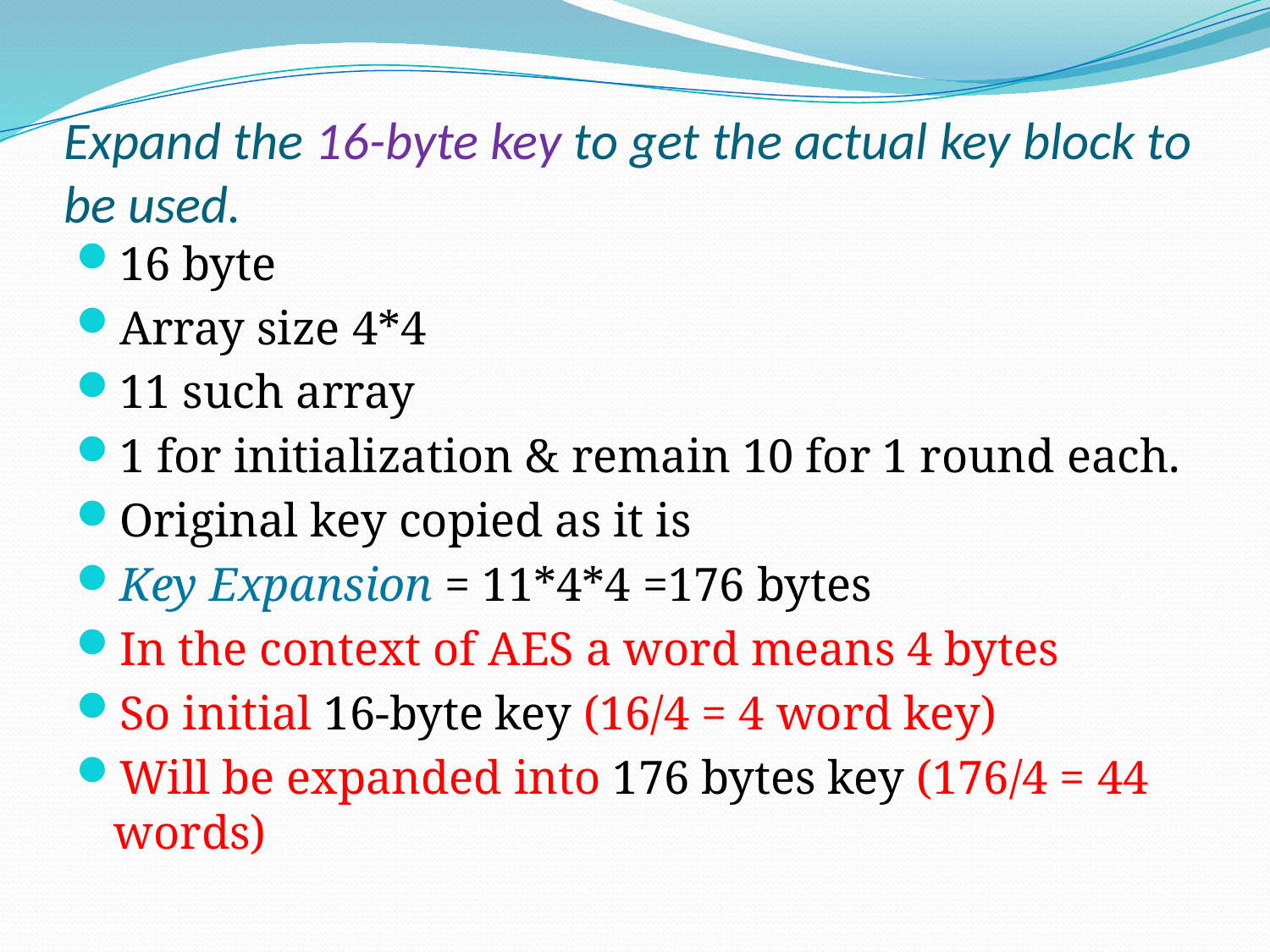

# Expand the 16-byte key to get the actual key block to be used.
16 byte
Array size 4*4
11 such array
1 for initialization & remain 10 for 1 round each.
Original key copied as it is
Key Expansion = 11*4*4 =176 bytes
In the context of AES a word means 4 bytes
So initial 16-byte key (16/4 = 4 word key)
Will be expanded into 176 bytes key (176/4 = 44 words)